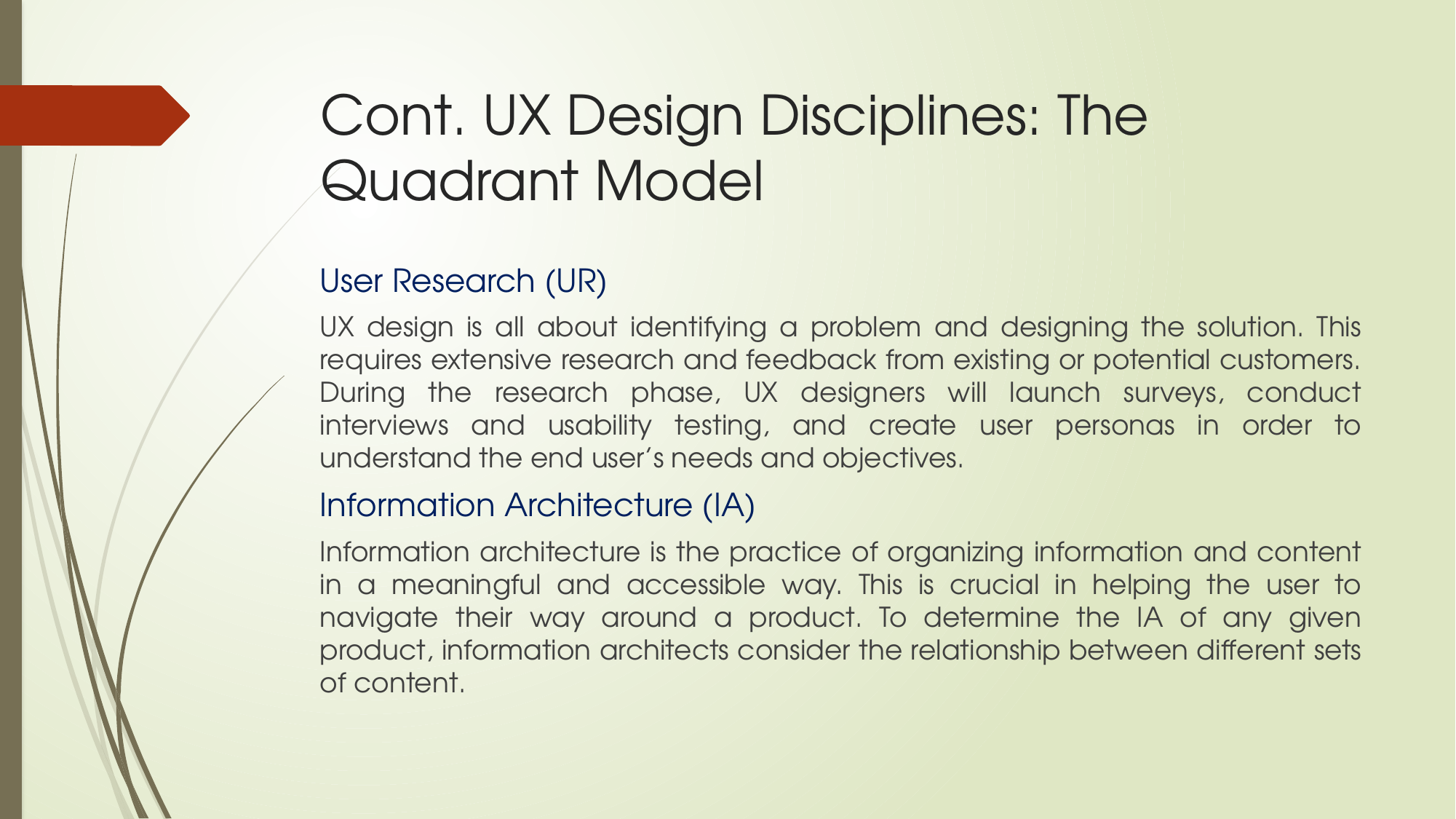

# Cont. UX Design Disciplines: The Quadrant Model
User Research (UR)
UX design is all about identifying a problem and designing the solution. This requires extensive research and feedback from existing or potential customers. During the research phase, UX designers will launch surveys, conduct interviews and usability testing, and create user personas in order to understand the end user’s needs and objectives.
Information Architecture (IA)
Information architecture is the practice of organizing information and content in a meaningful and accessible way. This is crucial in helping the user to navigate their way around a product. To determine the IA of any given product, information architects consider the relationship between different sets of content.